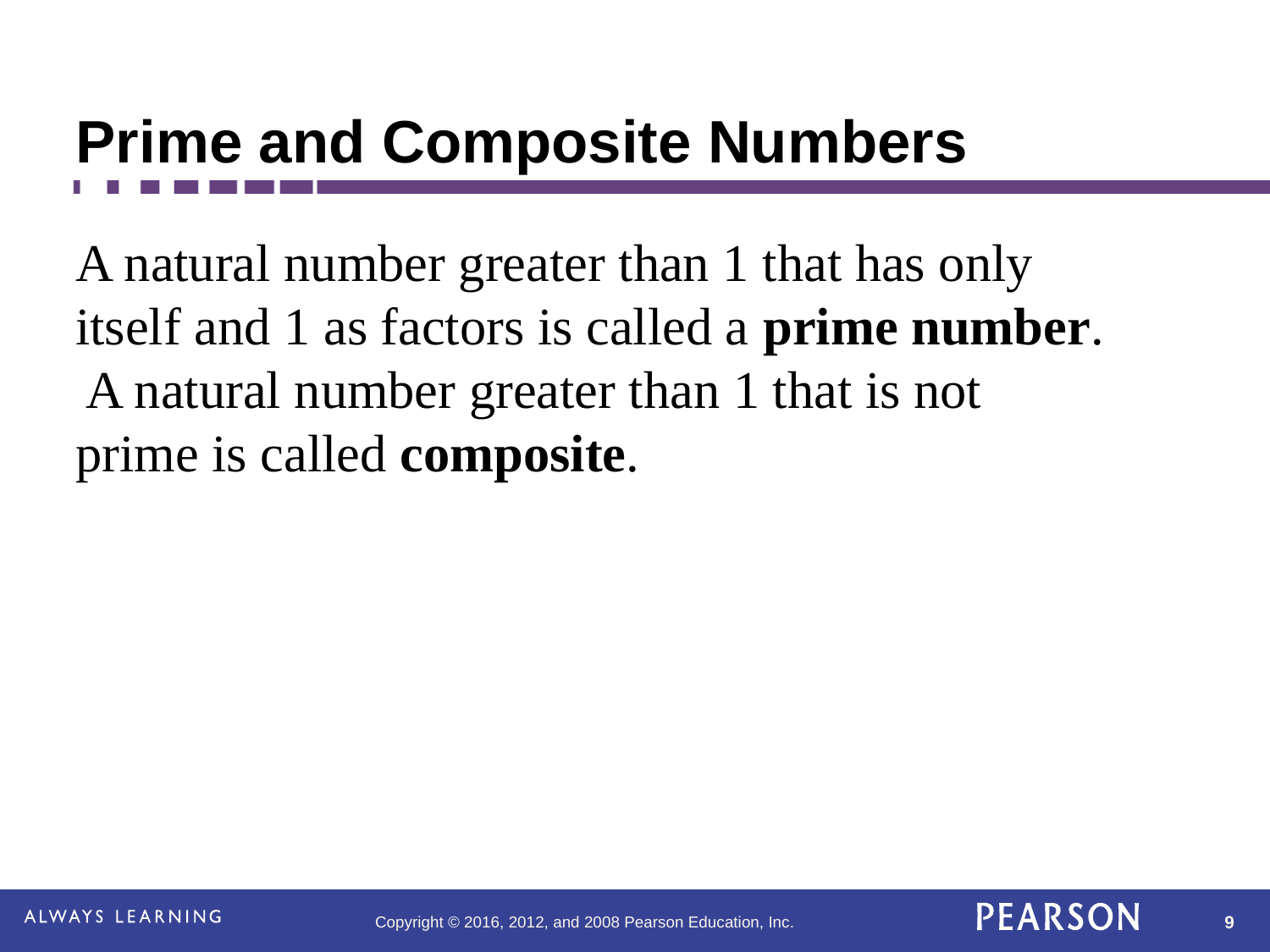

Prime and Composite Numbers
A natural number greater than 1 that has only itself and 1 as factors is called a prime number.  A natural number greater than 1 that is not prime is called composite.